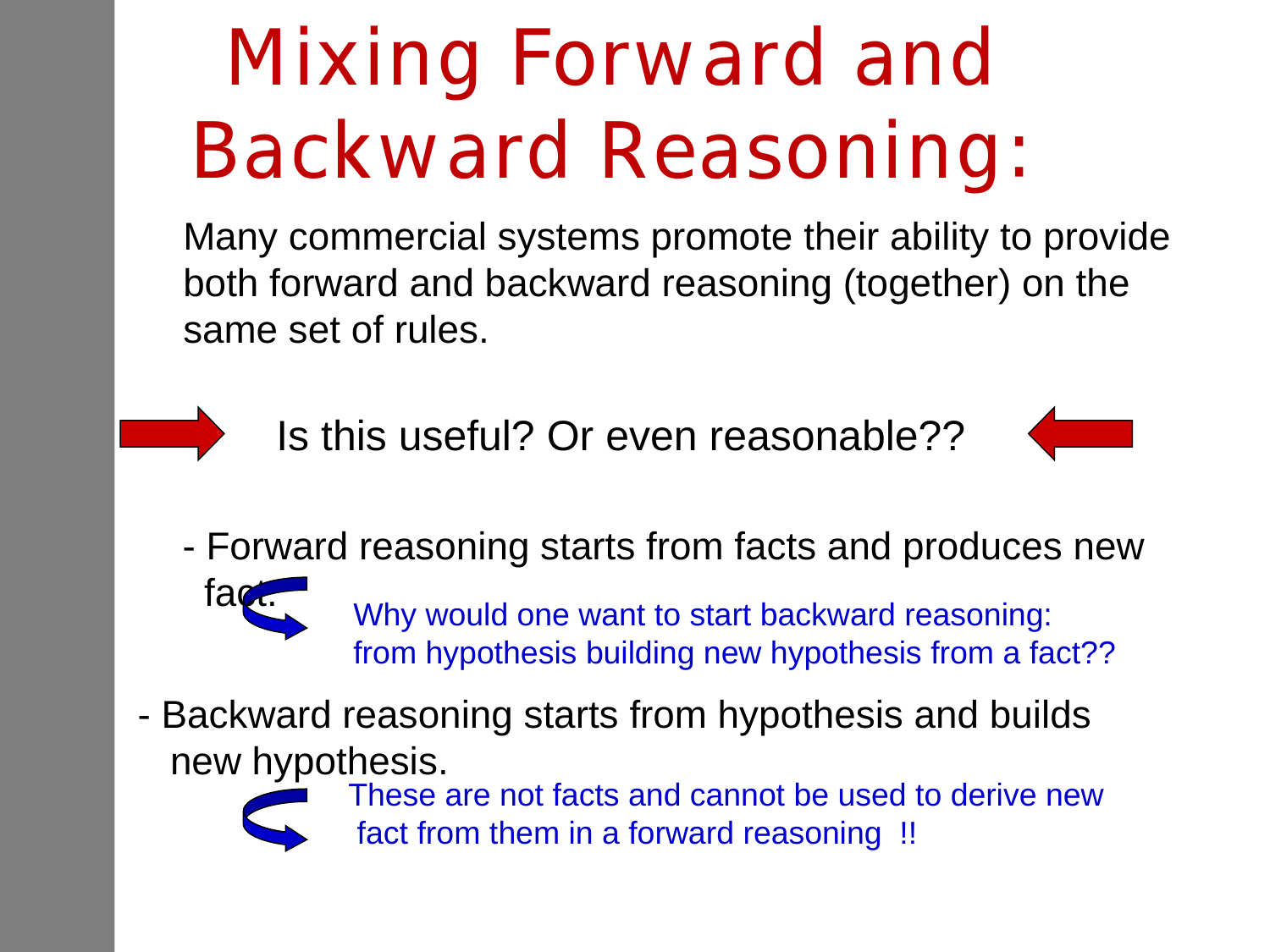

# Mixing Forward and Backward Reasoning:
Many commercial systems promote their ability to provide
both forward and backward reasoning (together) on the
same set of rules.
Is this useful? Or even reasonable??

- Forward reasoning starts from facts and produces new
  fact.

Why would one want to start backward reasoning:
from hypothesis building new hypothesis from a fact??
- Backward reasoning starts from hypothesis and builds
   new hypothesis.
These are not facts and cannot be used to derive new
 fact from them in a forward reasoning  !!